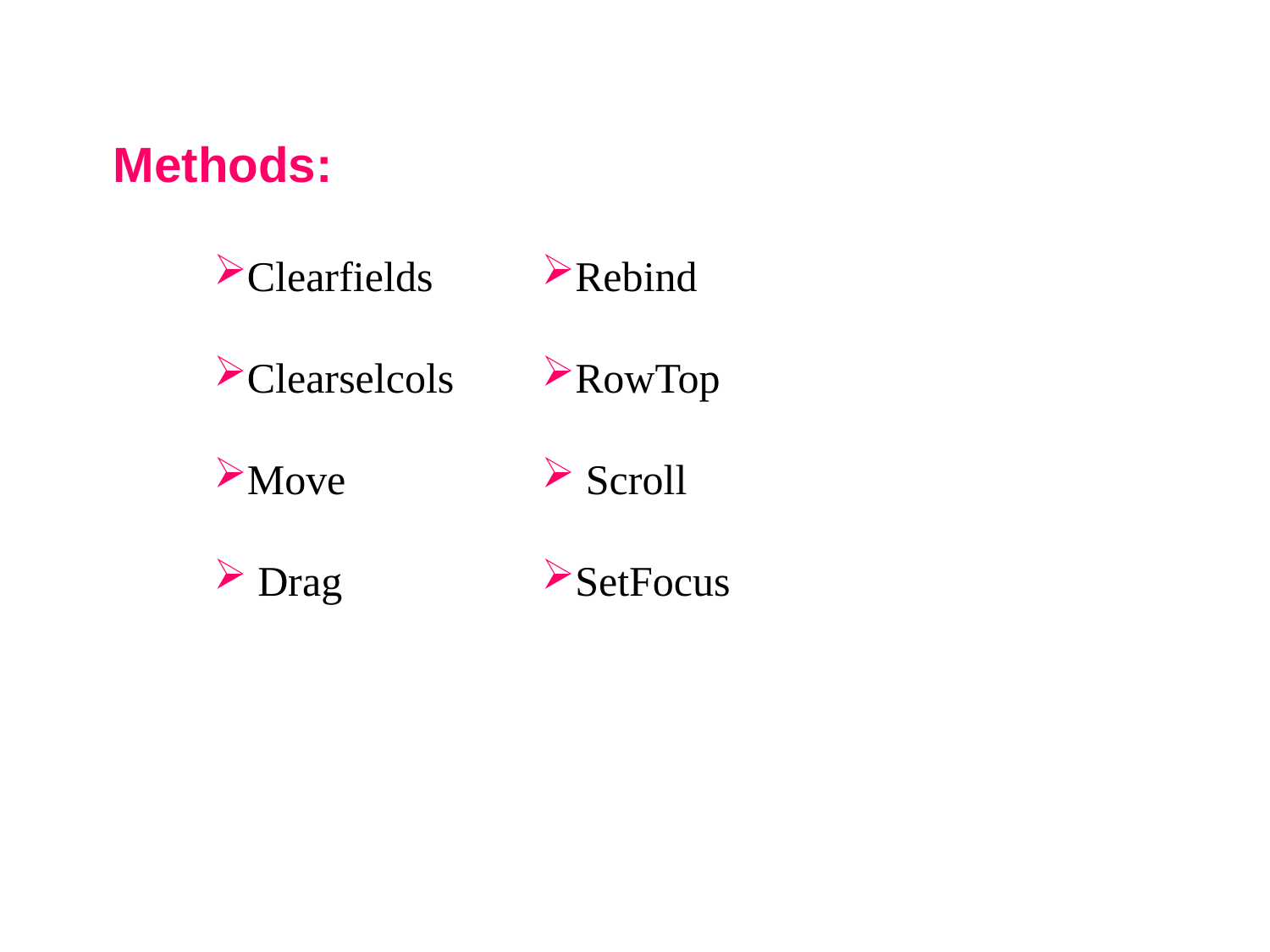

Methods:
Clearfields

Clearselcols

Move

 Drag

Rebind

RowTop

 Scroll

SetFocus